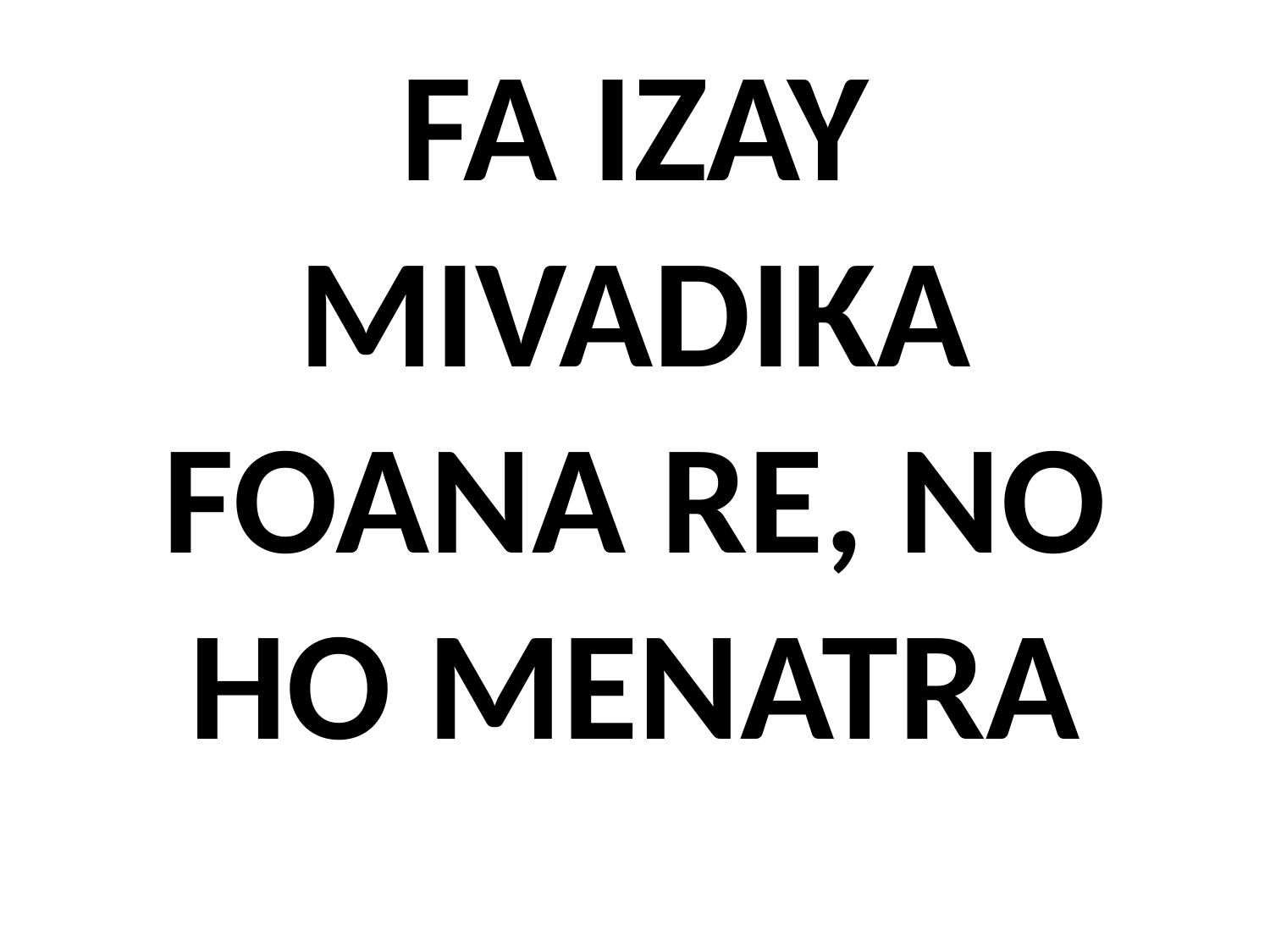

# FA IZAY MIVADIKA FOANA RE, NO HO MENATRA